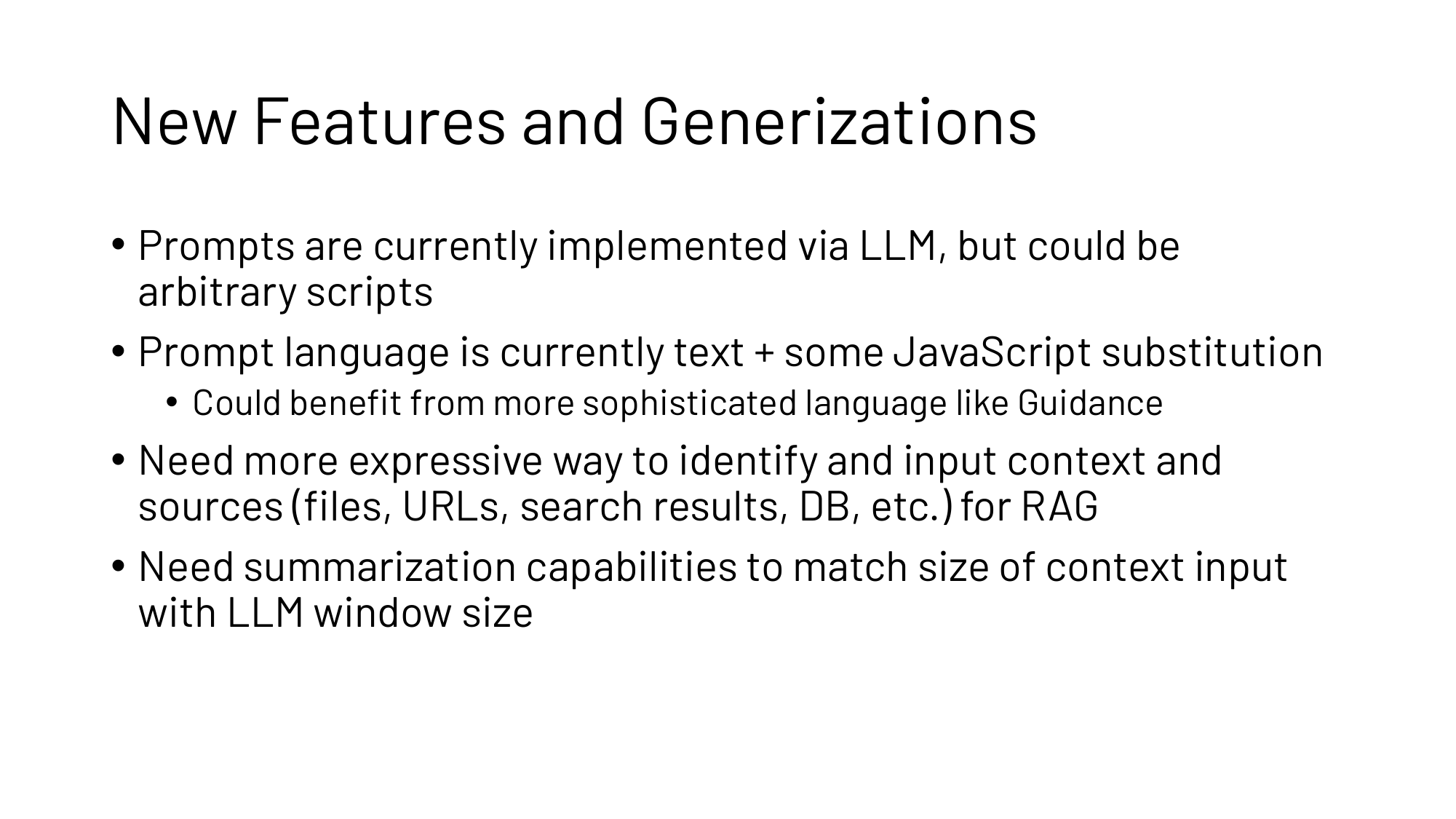

# New Features and Generizations
Prompts are currently implemented via LLM, but could be arbitrary scripts
Prompt language is currently text + some JavaScript substitution
Could benefit from more sophisticated language like Guidance
Need more expressive way to identify and input context and sources (files, URLs, search results, DB, etc.) for RAG
Need summarization capabilities to match size of context input with LLM window size